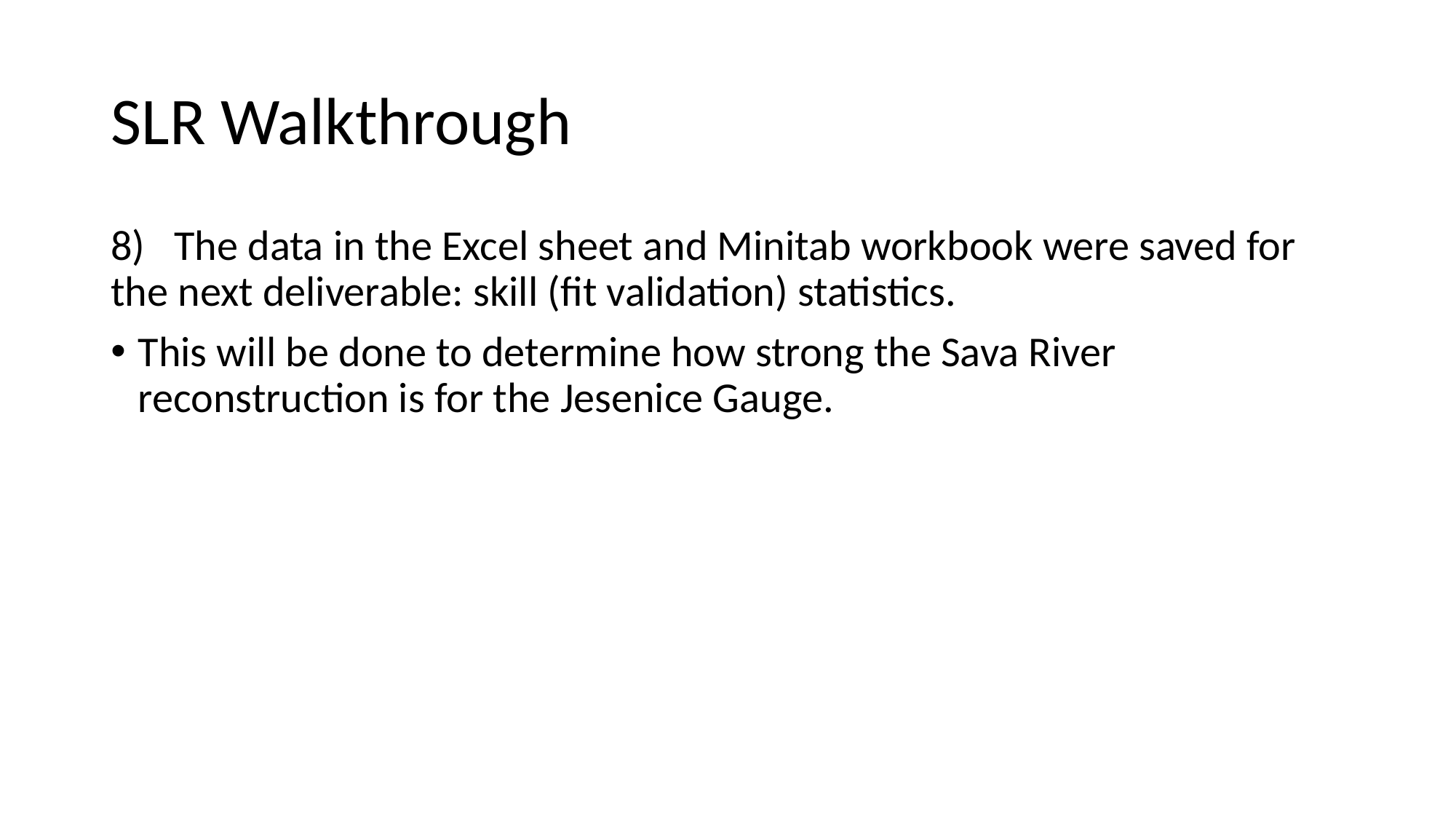

# SLR Walkthrough
8)   The data in the Excel sheet and Minitab workbook were saved for the next deliverable: skill (fit validation) statistics.
This will be done to determine how strong the Sava River reconstruction is for the Jesenice Gauge.